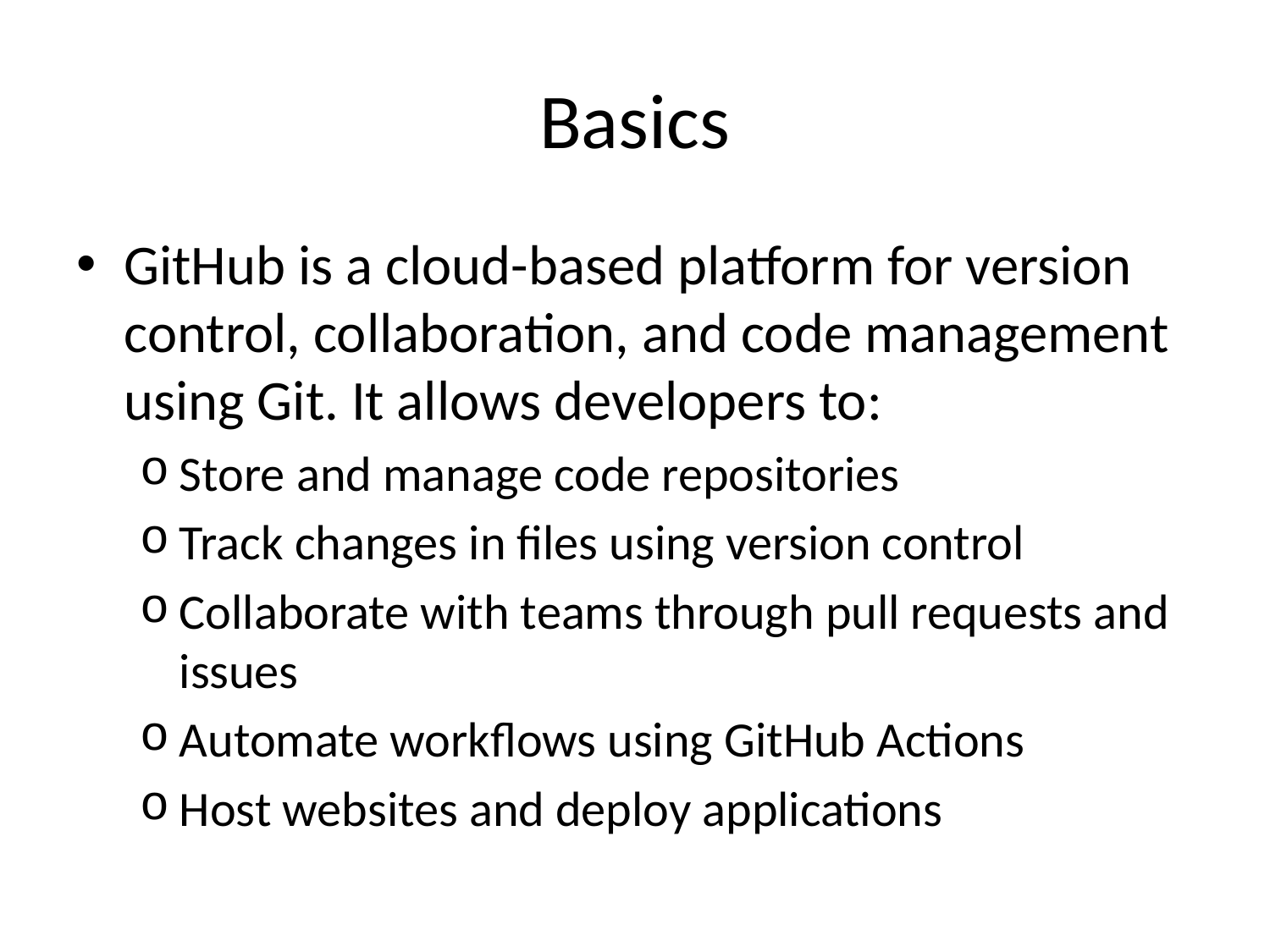

# Basics
GitHub is a cloud-based platform for version control, collaboration, and code management using Git. It allows developers to:
Store and manage code repositories
Track changes in files using version control
Collaborate with teams through pull requests and issues
Automate workflows using GitHub Actions
Host websites and deploy applications